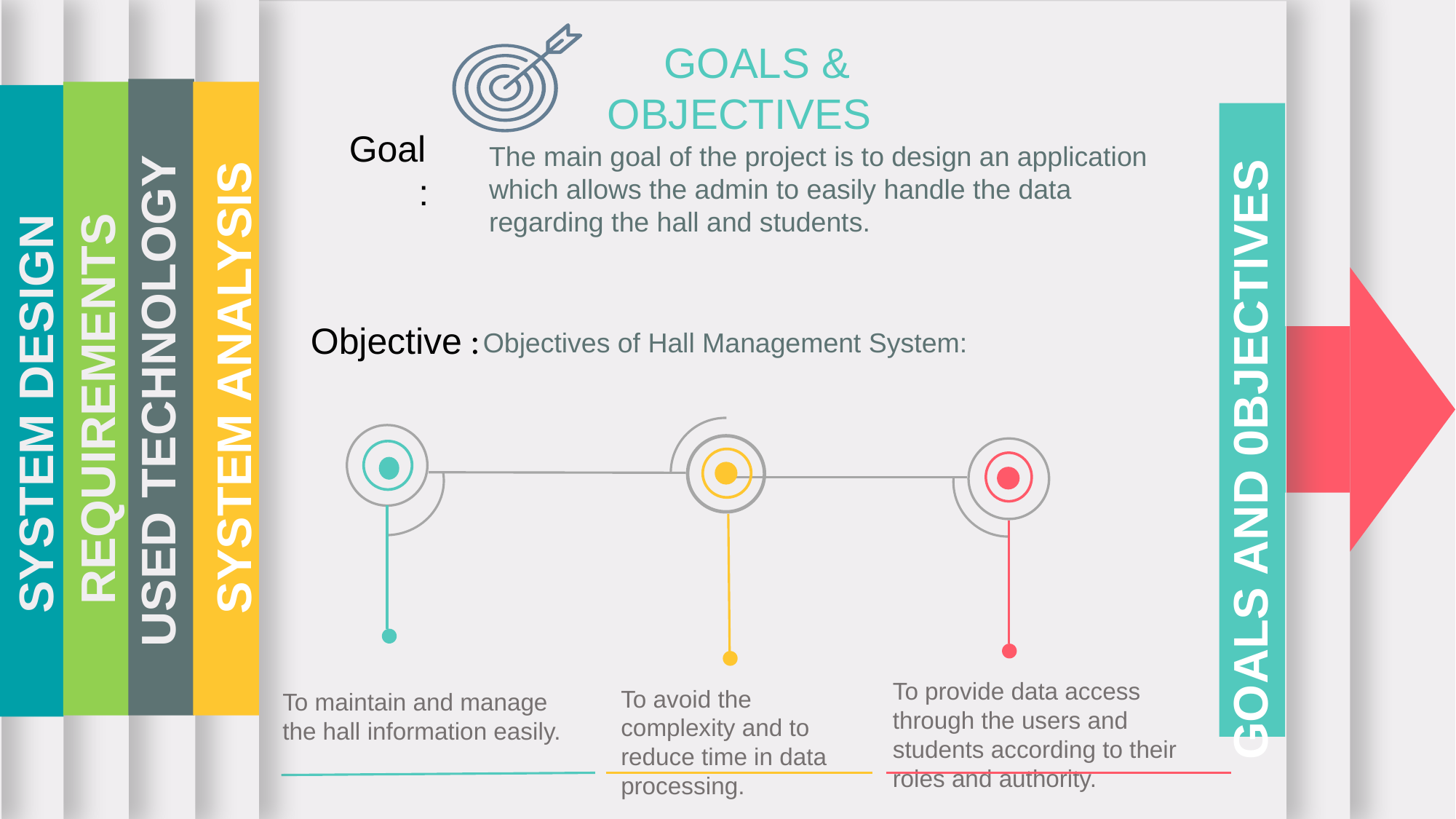

2017

2017

2016

2015

2014

2017

2017

   GOALS & OBJECTIVES

Goal	    :
The main goal of the project is to design an application which allows the admin to easily handle the data regarding the hall and students.
Objective :
Objectives of Hall Management System:
COMPANY PLAN
SYSTEM ANALYSIS
CONCLUSION
USED TECHNOLOGY

REQUIREMENTS
SYSTEM DESIGN
FUTURE ENHANCEMENT

GOALS AND 0BJECTIVES

To provide data access through the users and students according to their roles and authority.
To avoid the complexity and to reduce time in data processing.
To maintain and manage the hall information easily.